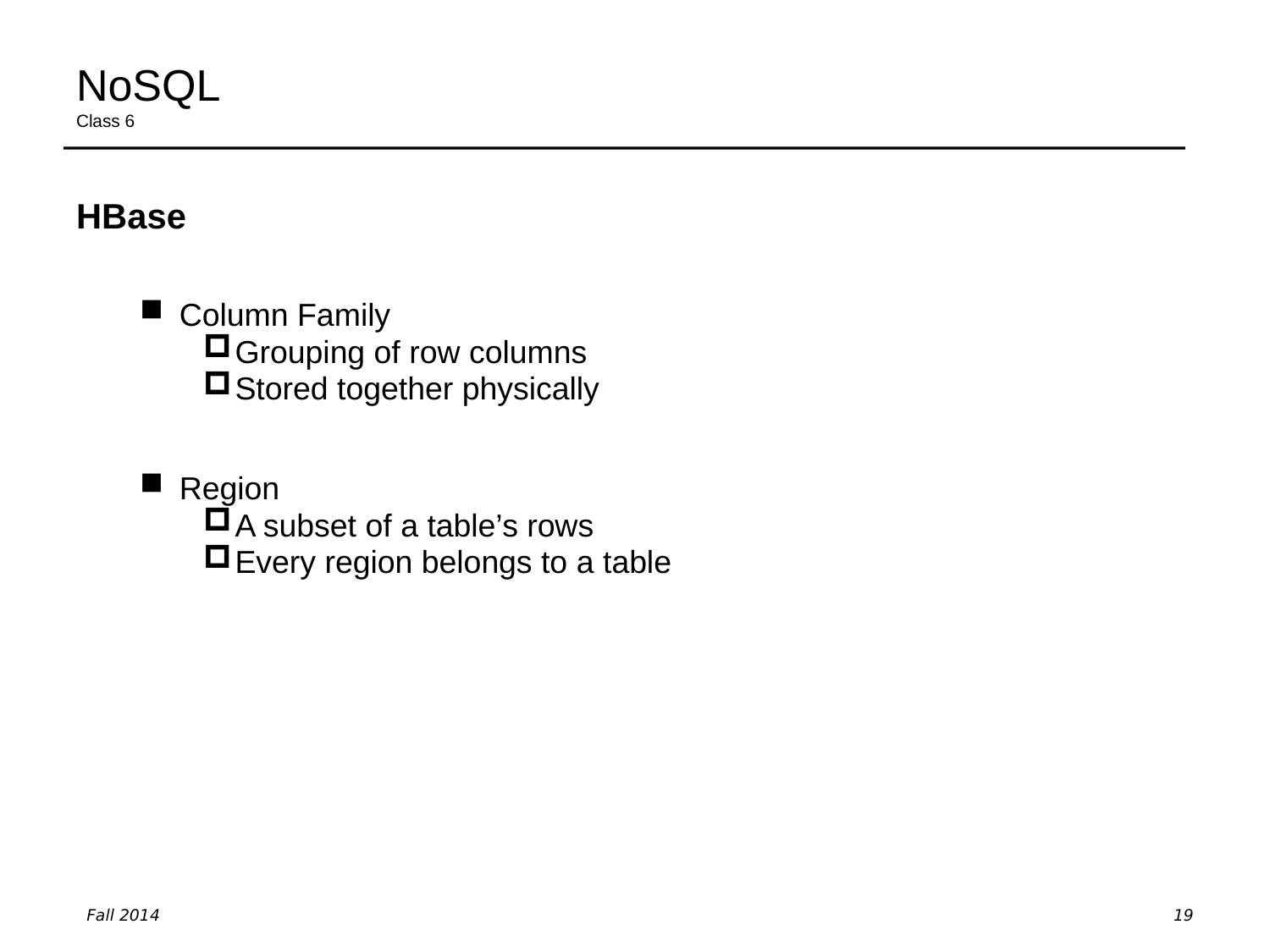

# NoSQL Class 6

HBase

Column Family
Grouping of row columns
Stored together physically

Region
A subset of a table’s rows
Every region belongs to a table

19